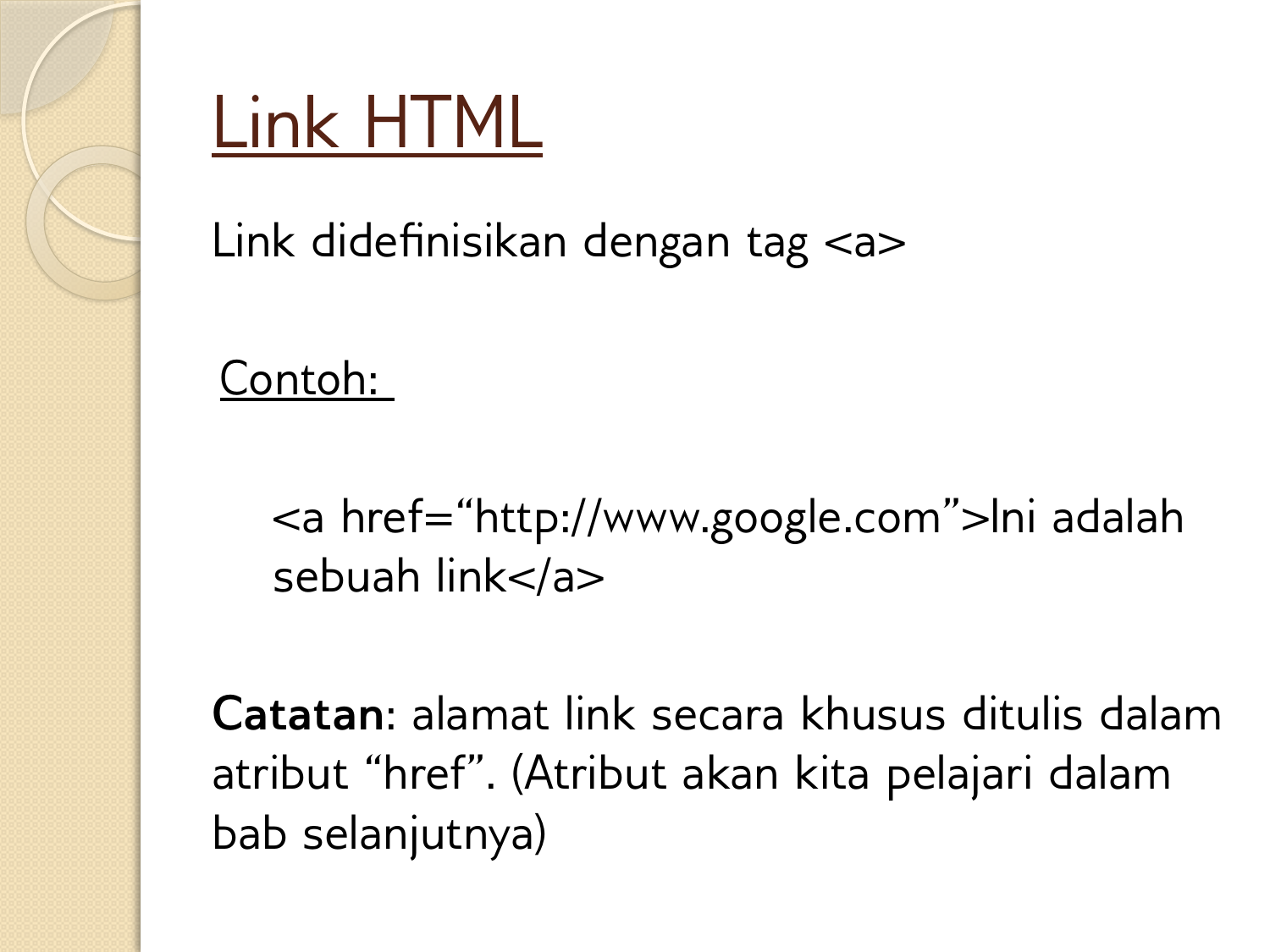

# Link HTML
Link didefinisikan dengan tag <a>

Contoh:

<a href=“http://www.google.com”>Ini adalah sebuah link</a>

Catatan: alamat link secara khusus ditulis dalam atribut “href”. (Atribut akan kita pelajari dalam bab selanjutnya)